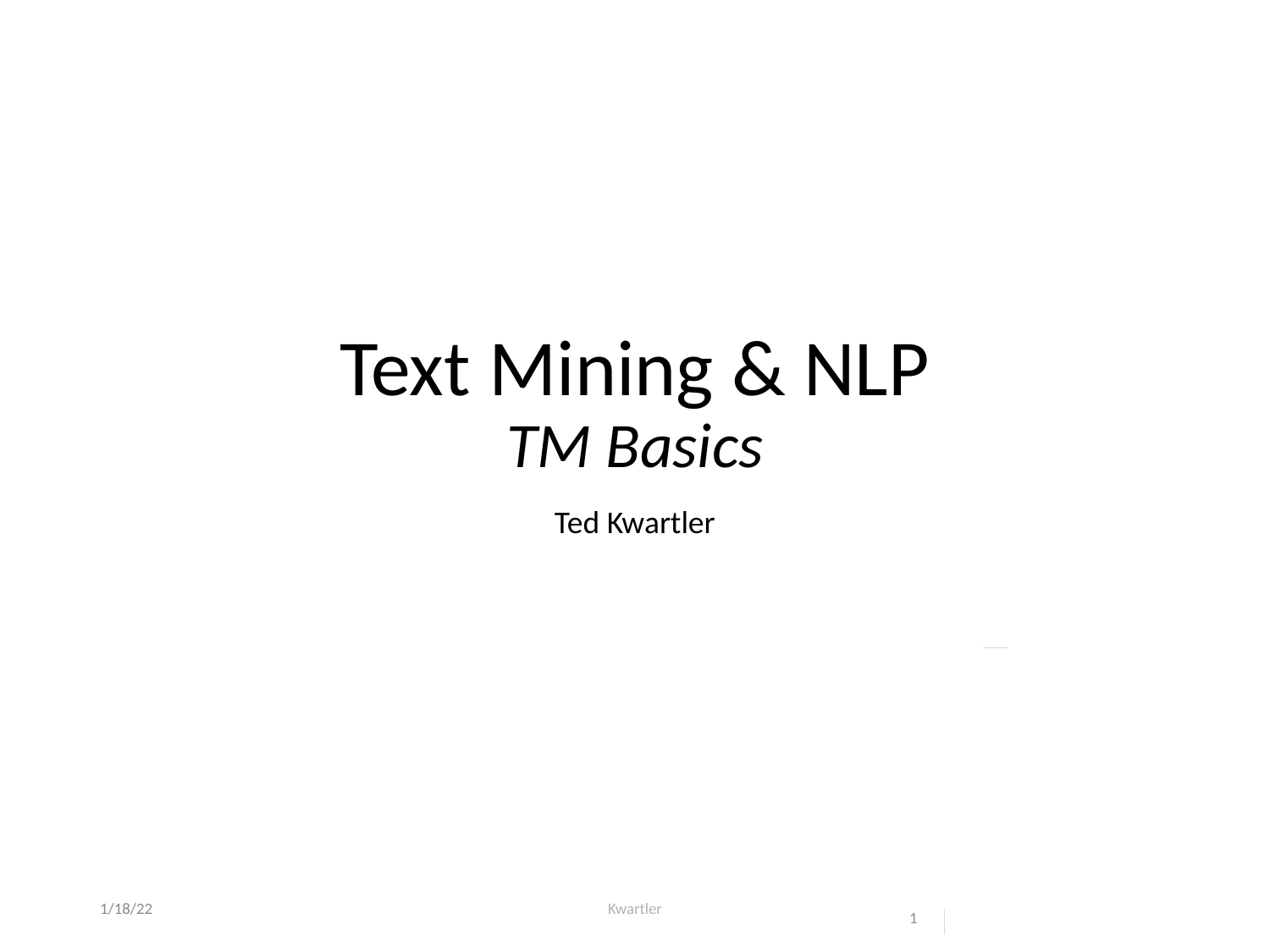

# Text Mining & NLP TM Basics
Ted Kwartler
1/18/22
Kwartler
1